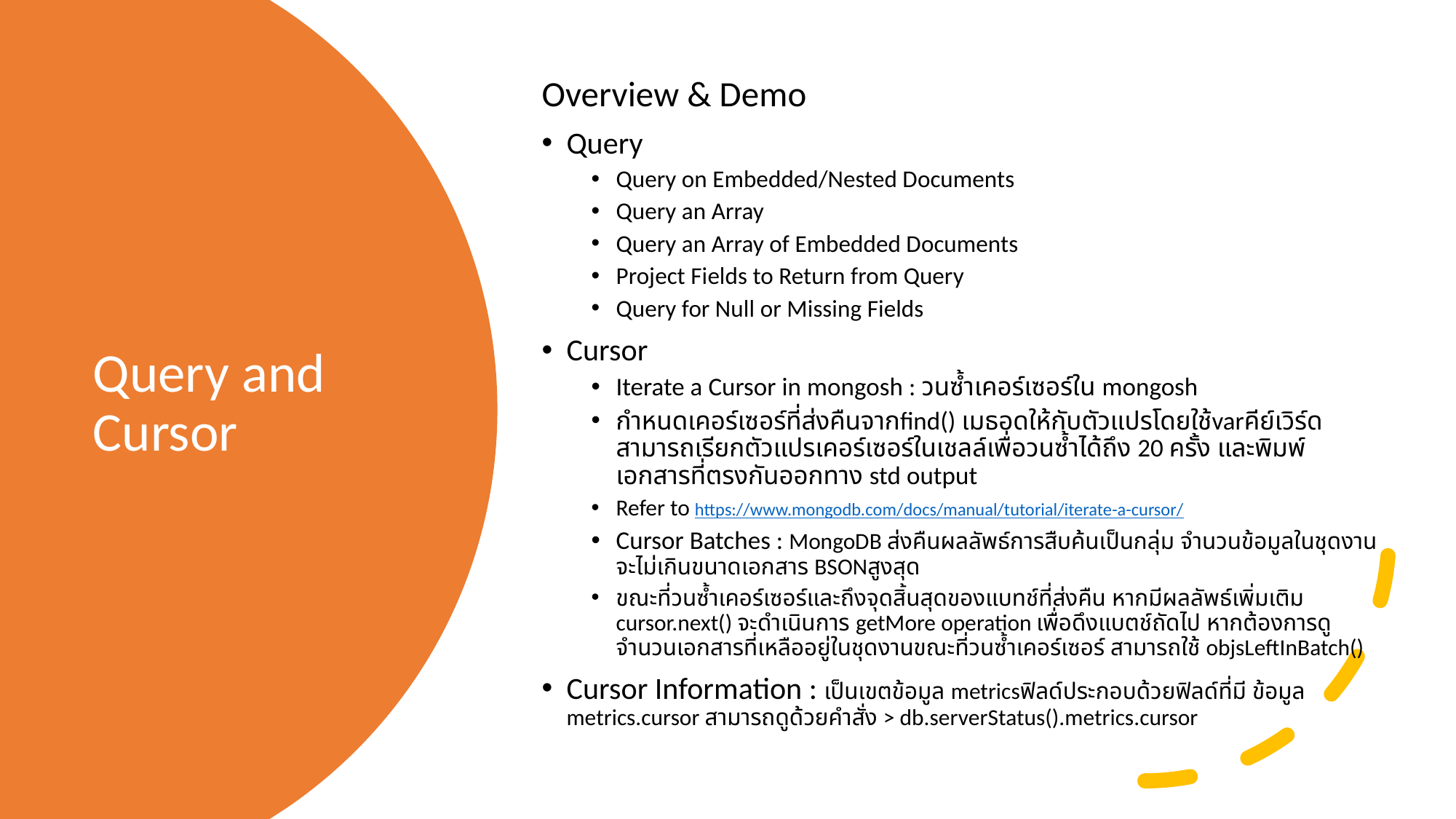

Overview & Demo
Query
Query on Embedded/Nested Documents
Query an Array
Query an Array of Embedded Documents
Project Fields to Return from Query
Query for Null or Missing Fields
Cursor
Iterate a Cursor in mongosh : วนซ้ำเคอร์เซอร์ใน mongosh
กำหนดเคอร์เซอร์ที่ส่งคืนจากfind() เมธอดให้กับตัวแปรโดยใช้varคีย์เวิร์ด สามารถเรียกตัวแปรเคอร์เซอร์ในเชลล์เพื่อวนซ้ำได้ถึง 20 ครั้ง และพิมพ์เอกสารที่ตรงกันออกทาง std output
Refer to https://www.mongodb.com/docs/manual/tutorial/iterate-a-cursor/
Cursor Batches : MongoDB ส่งคืนผลลัพธ์การสืบค้นเป็นกลุ่ม จำนวนข้อมูลในชุดงานจะไม่เกินขนาดเอกสาร BSONสูงสุด
ขณะที่วนซ้ำเคอร์เซอร์และถึงจุดสิ้นสุดของแบทช์ที่ส่งคืน หากมีผลลัพธ์เพิ่มเติม cursor.next() จะดำเนินการ getMore operation เพื่อดึงแบตช์ถัดไป หากต้องการดูจำนวนเอกสารที่เหลืออยู่ในชุดงานขณะที่วนซ้ำเคอร์เซอร์ สามารถใช้ objsLeftInBatch()
Cursor Information : เป็นเขตข้อมูล metricsฟิลด์ประกอบด้วยฟิลด์ที่มี ข้อมูล metrics.cursor สามารถดูด้วยคำสั่ง > db.serverStatus().metrics.cursor

# Query and Cursor

22